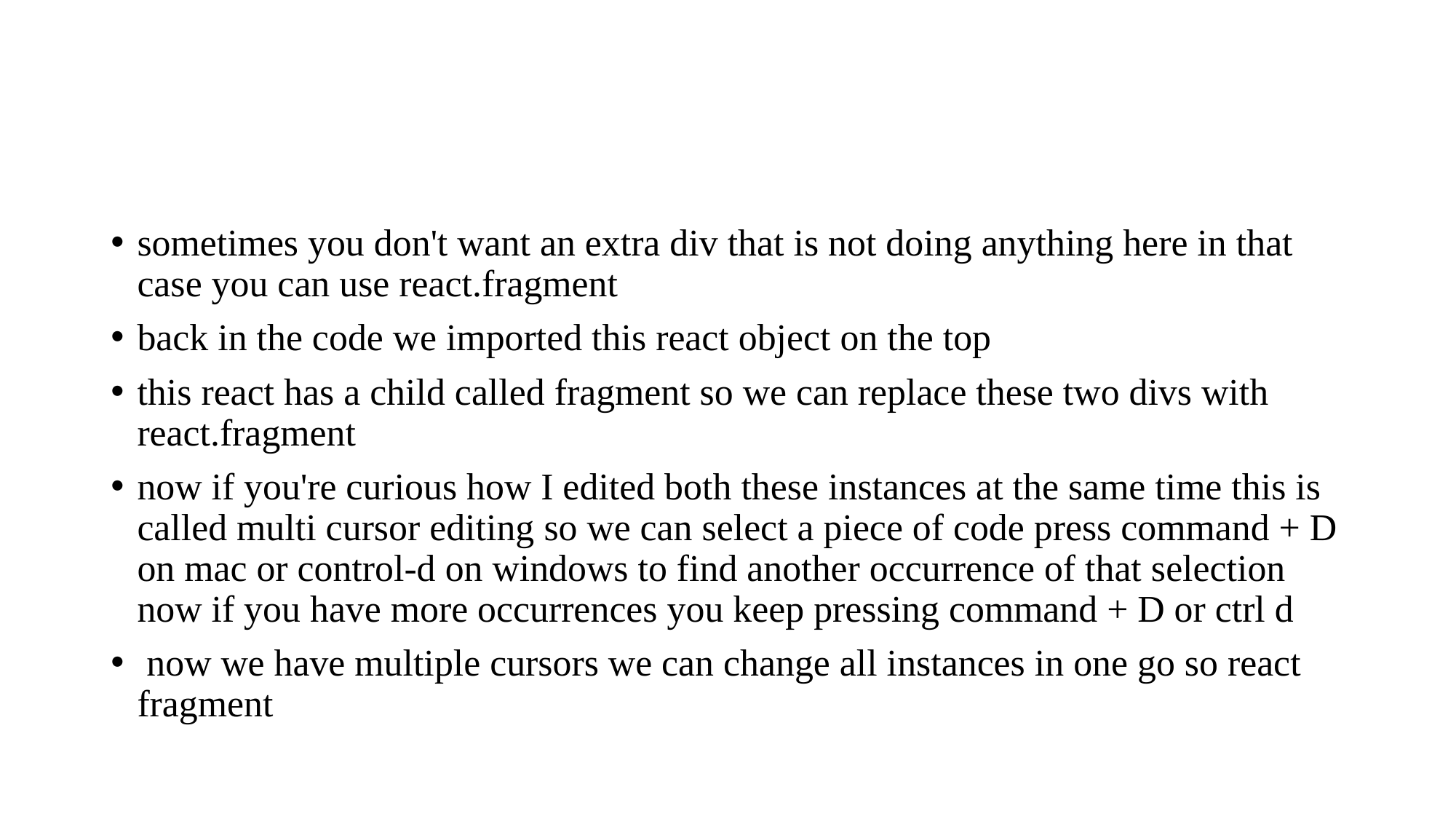

#
sometimes you don't want an extra div that is not doing anything here in that case you can use react.fragment
back in the code we imported this react object on the top
this react has a child called fragment so we can replace these two divs with react.fragment
now if you're curious how I edited both these instances at the same time this is called multi cursor editing so we can select a piece of code press command + D on mac or control-d on windows to find another occurrence of that selection now if you have more occurrences you keep pressing command + D or ctrl d
 now we have multiple cursors we can change all instances in one go so react fragment